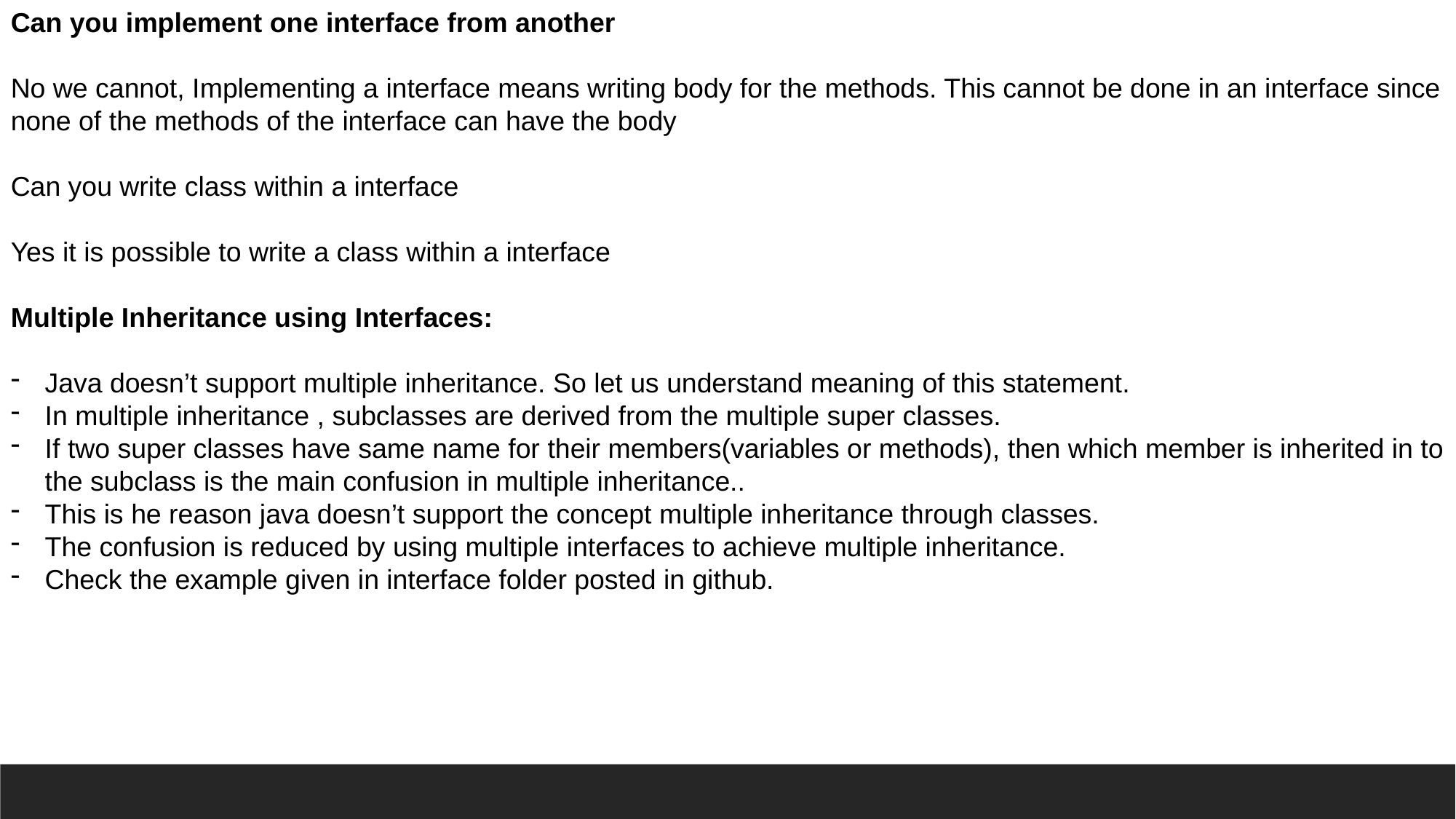

Can you implement one interface from another

No we cannot, Implementing a interface means writing body for the methods. This cannot be done in an interface since none of the methods of the interface can have the body

Can you write class within a interface

Yes it is possible to write a class within a interface

Multiple Inheritance using Interfaces:

Java doesn’t support multiple inheritance. So let us understand meaning of this statement.
In multiple inheritance , subclasses are derived from the multiple super classes.
If two super classes have same name for their members(variables or methods), then which member is inherited in to the subclass is the main confusion in multiple inheritance..
This is he reason java doesn’t support the concept multiple inheritance through classes.
The confusion is reduced by using multiple interfaces to achieve multiple inheritance.
Check the example given in interface folder posted in github.